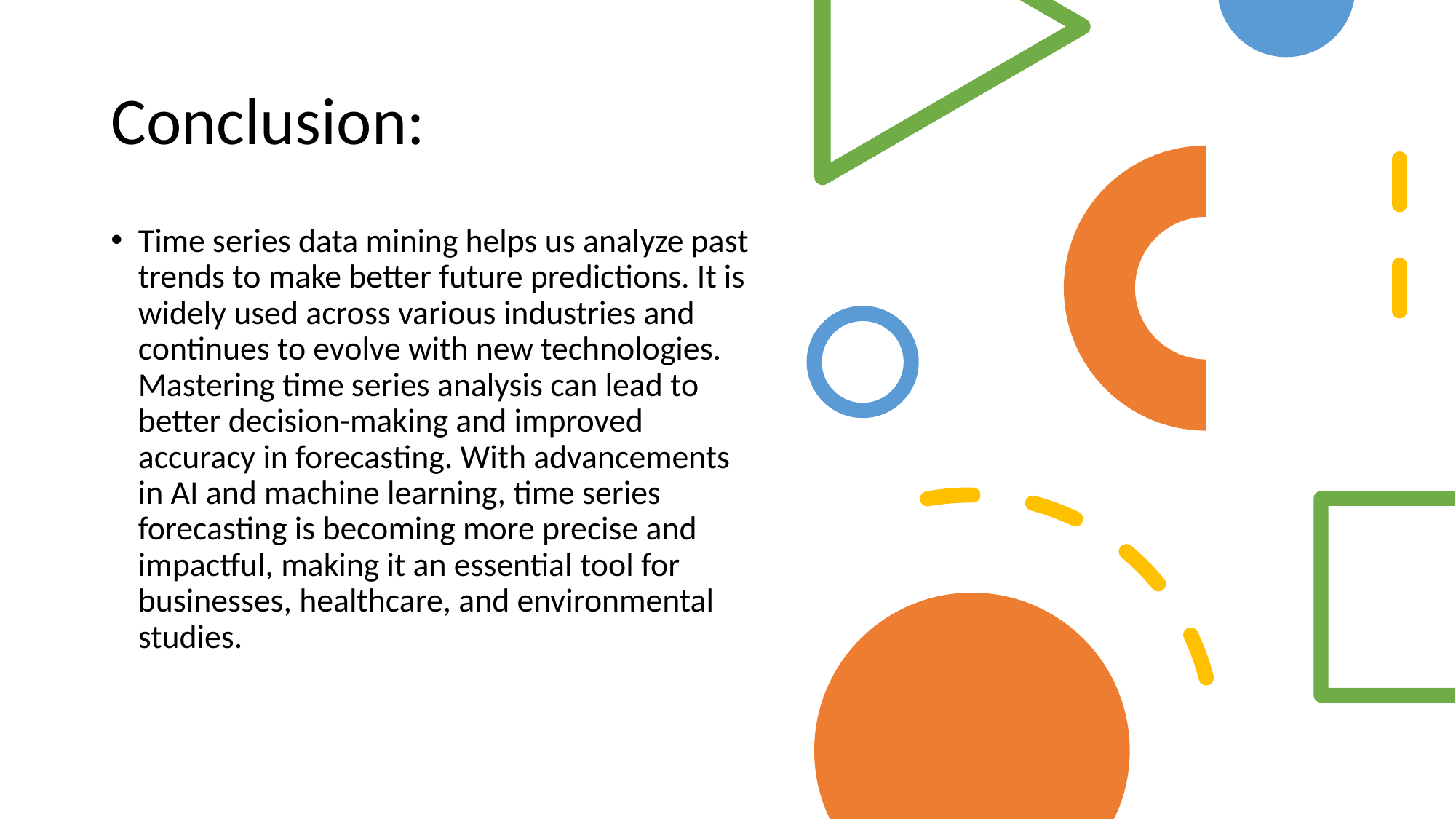

# Conclusion:

Time series data mining helps us analyze past trends to make better future predictions. It is widely used across various industries and continues to evolve with new technologies. Mastering time series analysis can lead to better decision-making and improved accuracy in forecasting. With advancements in AI and machine learning, time series forecasting is becoming more precise and impactful, making it an essential tool for businesses, healthcare, and environmental studies.